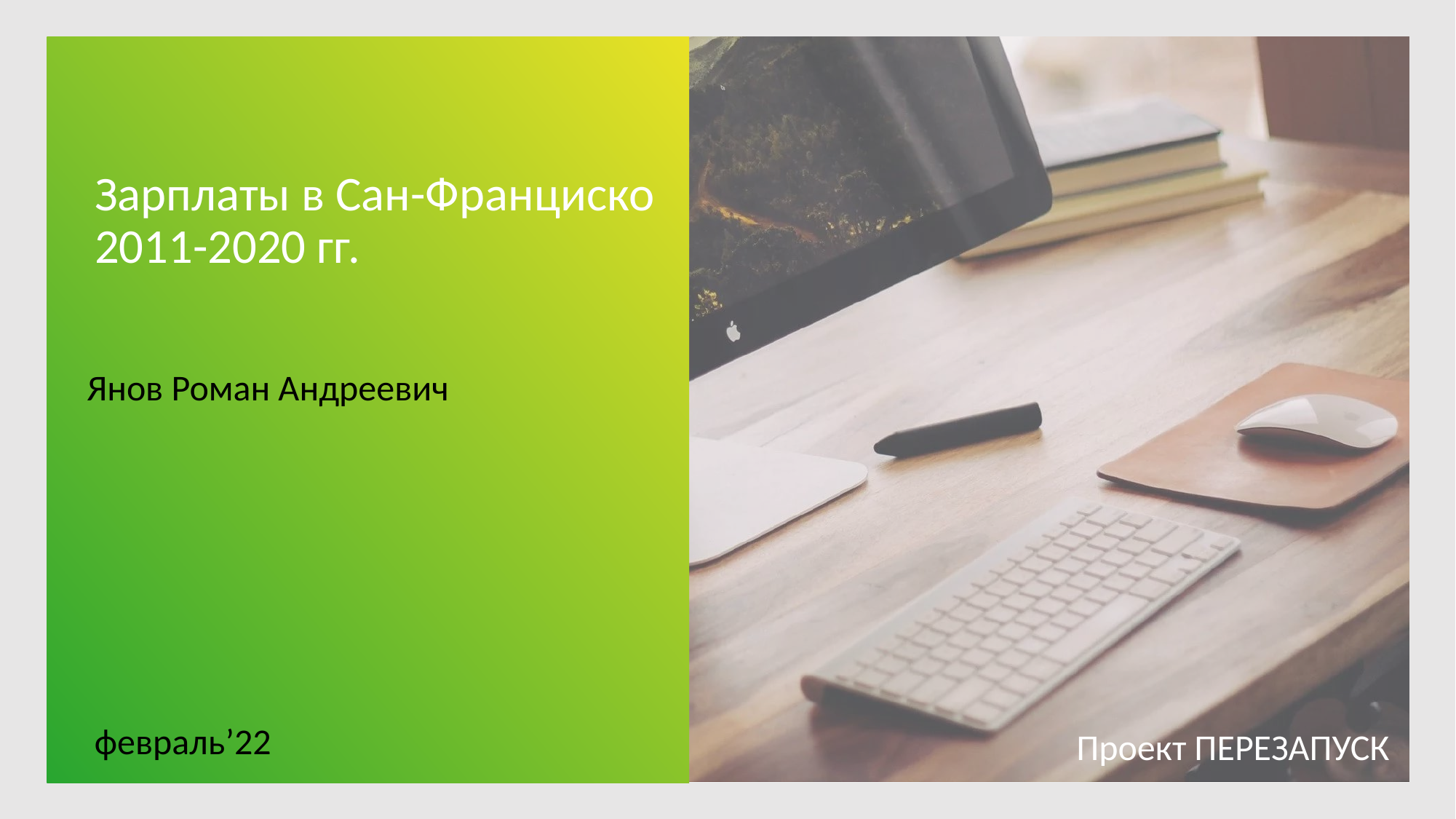

# Зарплаты в Сан-Франциско 2011-2020 гг.
Янов Роман Андреевич

февраль’22